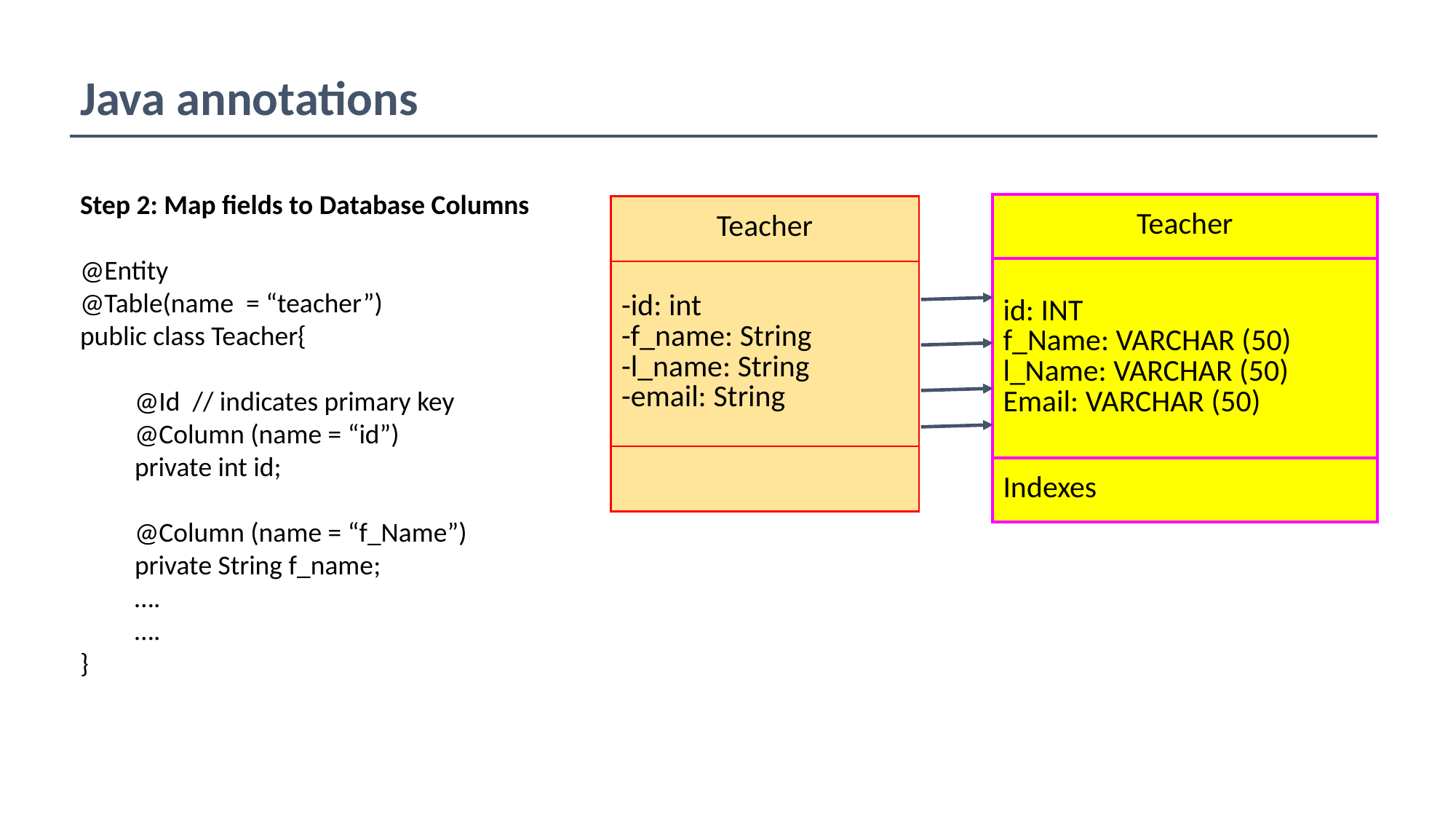

Java annotations
Step 2: Map fields to Database Columns

@Entity
@Table(name  = “teacher”)
public class Teacher{

@Id  // indicates primary key
@Column (name = “id”)
private int id;

@Column (name = “f_Name”)
private String f_name;
….
….
}
| Teacher |
| --- |
| id: INT f\_Name: VARCHAR (50) l\_Name: VARCHAR (50) Email: VARCHAR (50) |
| Indexes |
| Teacher |
| --- |
| -id: int -f\_name: String -l\_name: String -email: String |
|  |